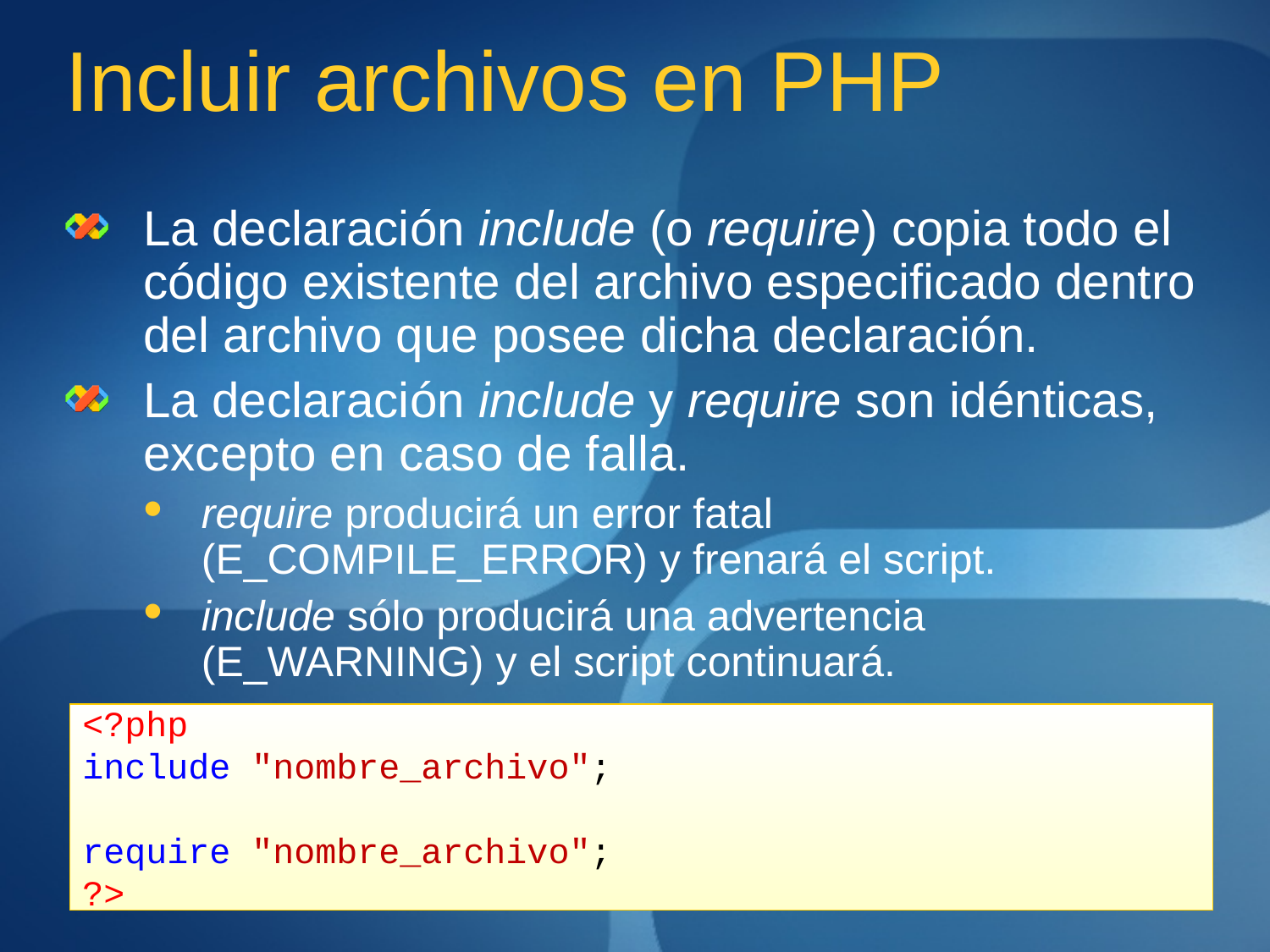

# Incluir archivos en PHP
La declaración include (o require) copia todo el código existente del archivo especificado dentro del archivo que posee dicha declaración.
La declaración include y require son idénticas, excepto en caso de falla.
require producirá un error fatal (E_COMPILE_ERROR) y frenará el script.
include sólo producirá una advertencia (E_WARNING) y el script continuará.
<?php
include "nombre_archivo";

require "nombre_archivo";
?>